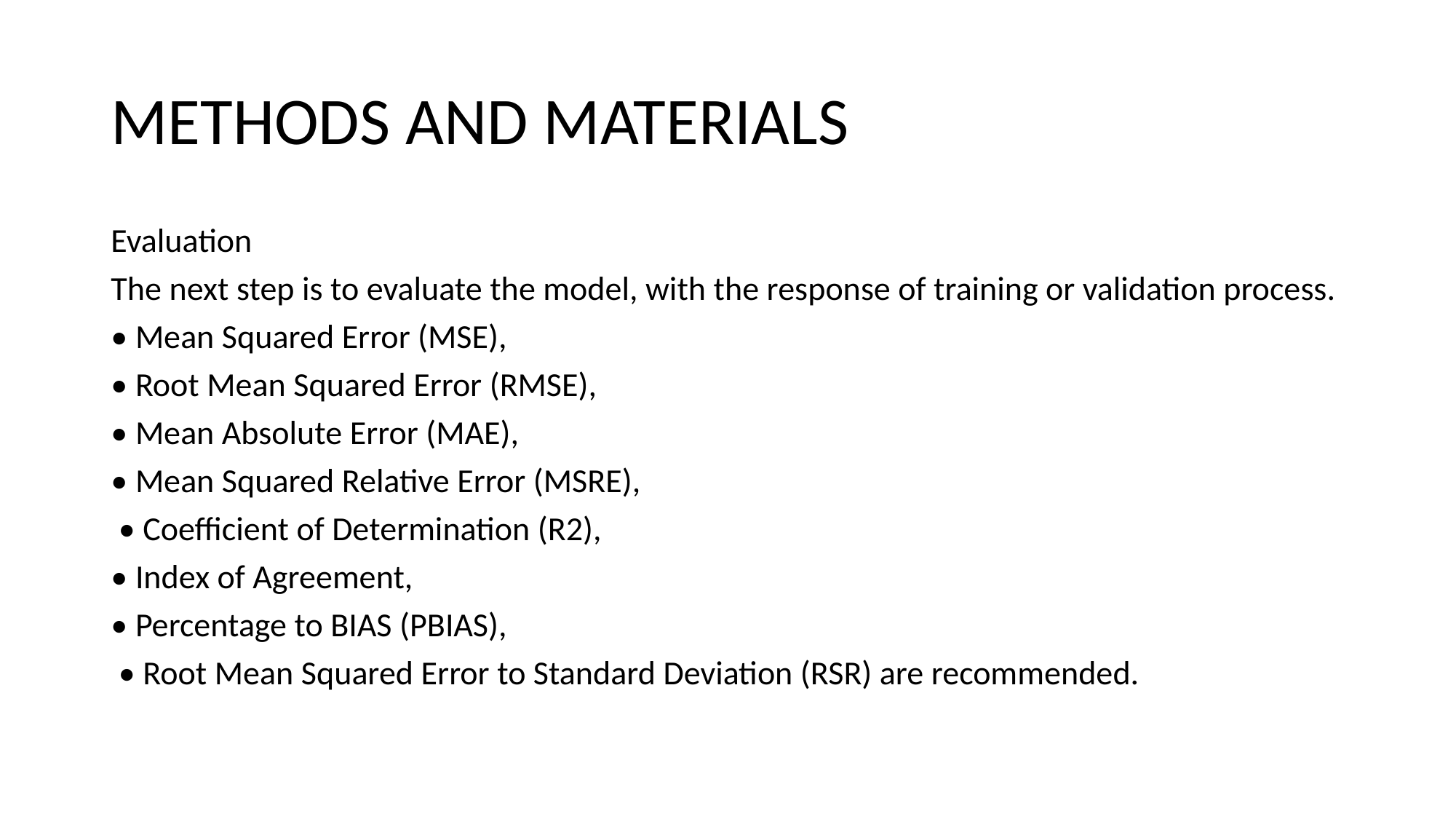

# METHODS AND MATERIALS
Evaluation
The next step is to evaluate the model, with the response of training or validation process.
• Mean Squared Error (MSE),
• Root Mean Squared Error (RMSE),
• Mean Absolute Error (MAE),
• Mean Squared Relative Error (MSRE),
 • Coefficient of Determination (R2),
• Index of Agreement,
• Percentage to BIAS (PBIAS),
 • Root Mean Squared Error to Standard Deviation (RSR) are recommended.